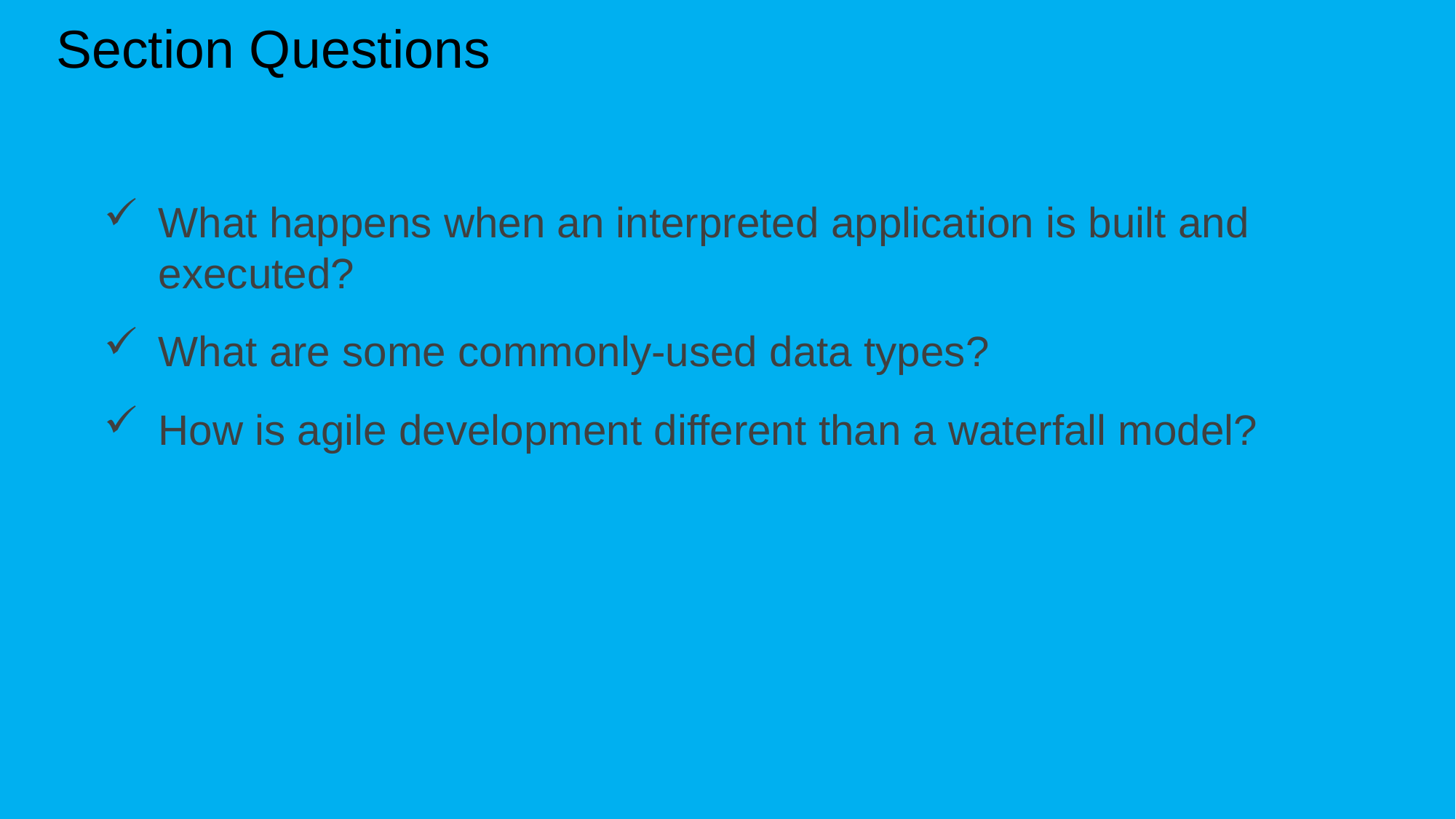

# Section Questions

What happens when an interpreted application is built and executed?
What are some commonly-used data types?
How is agile development different than a waterfall model?